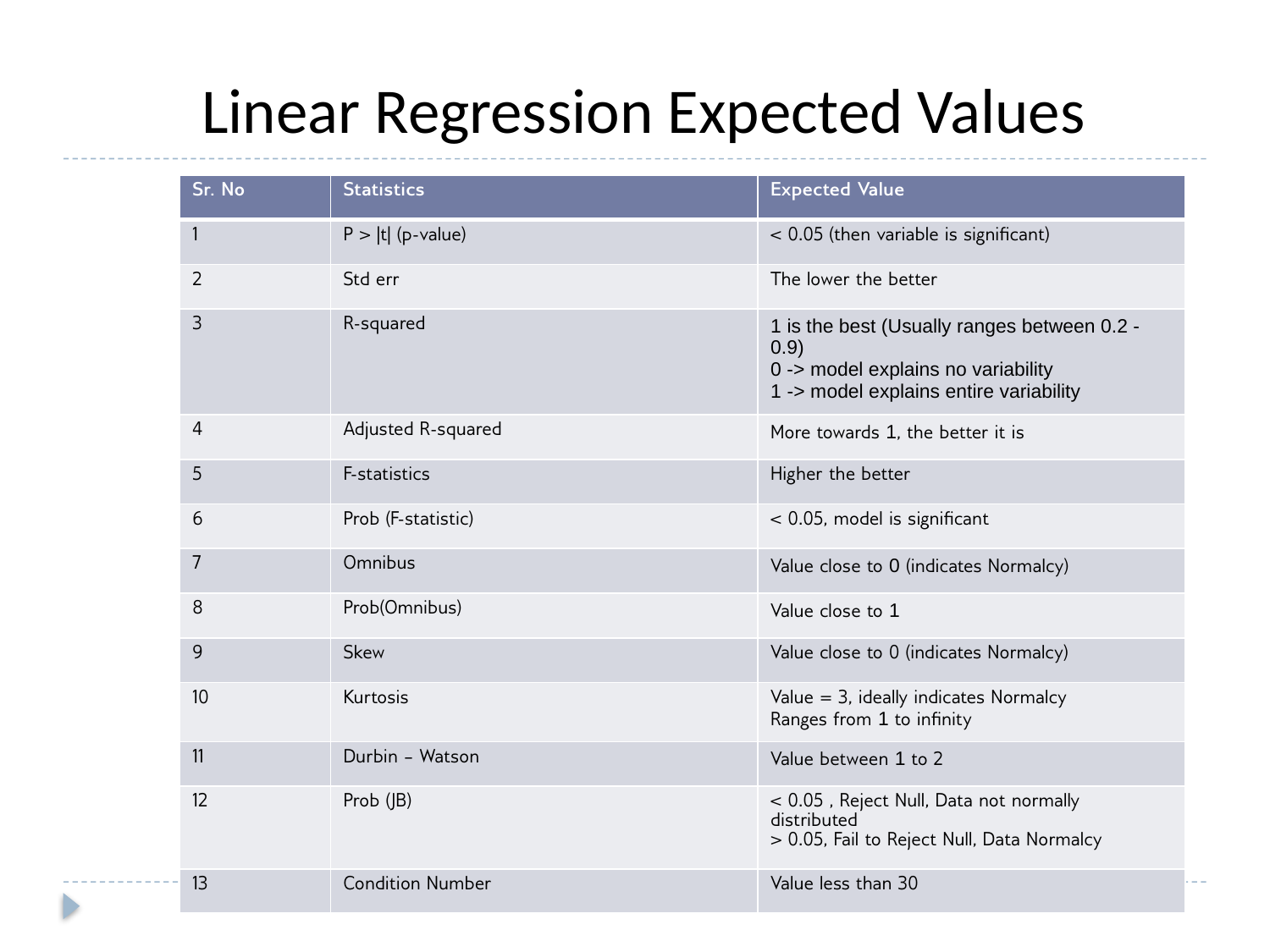

Linear Regression Expected Values
| Sr. No | Statistics | Expected Value |
| --- | --- | --- |
| 1 | P > |t| (p-value) | < 0.05 (then variable is significant) |
| 2 | Std err | The lower the better |
| 3 | R-squared | 1 is the best (Usually ranges between 0.2 -0.9) 0 -> model explains no variability 1 -> model explains entire variability |
| 4 | Adjusted R-squared | More towards 1, the better it is |
| 5 | F-statistics | Higher the better |
| 6 | Prob (F-statistic) | < 0.05, model is significant |
| 7 | Omnibus | Value close to 0 (indicates Normalcy) |
| 8 | Prob(Omnibus) | Value close to 1 |
| 9 | Skew | Value close to 0 (indicates Normalcy) |
| 10 | Kurtosis | Value = 3, ideally indicates Normalcy Ranges from 1 to infinity |
| 11 | Durbin – Watson | Value between 1 to 2 |
| 12 | Prob (JB) | < 0.05 , Reject Null, Data not normally distributed > 0.05, Fail to Reject Null, Data Normalcy |
| 13 | Condition Number | Value less than 30 |